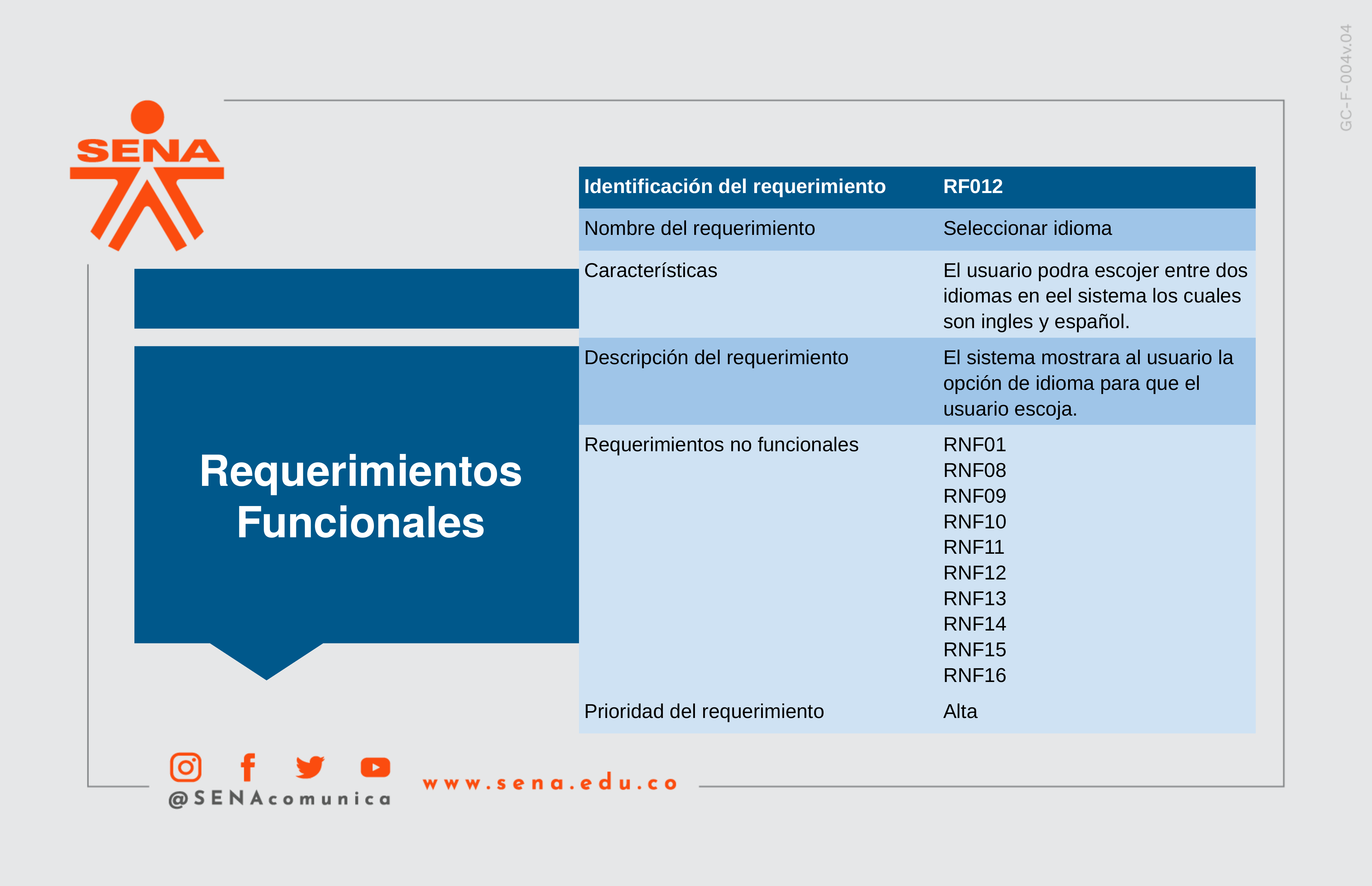

| Identificación del requerimiento | RF012 |
| --- | --- |
| Nombre del requerimiento | Seleccionar idioma |
| Características | El usuario podra escojer entre dos idiomas en eel sistema los cuales son ingles y español. |
| Descripción del requerimiento | El sistema mostrara al usuario la opción de idioma para que el usuario escoja. |
| Requerimientos no funcionales | RNF01 RNF08 RNF09 RNF10 RNF11 RNF12 RNF13 RNF14 RNF15 RNF16 |
| Prioridad del requerimiento | Alta |

Requerimientos Funcionales